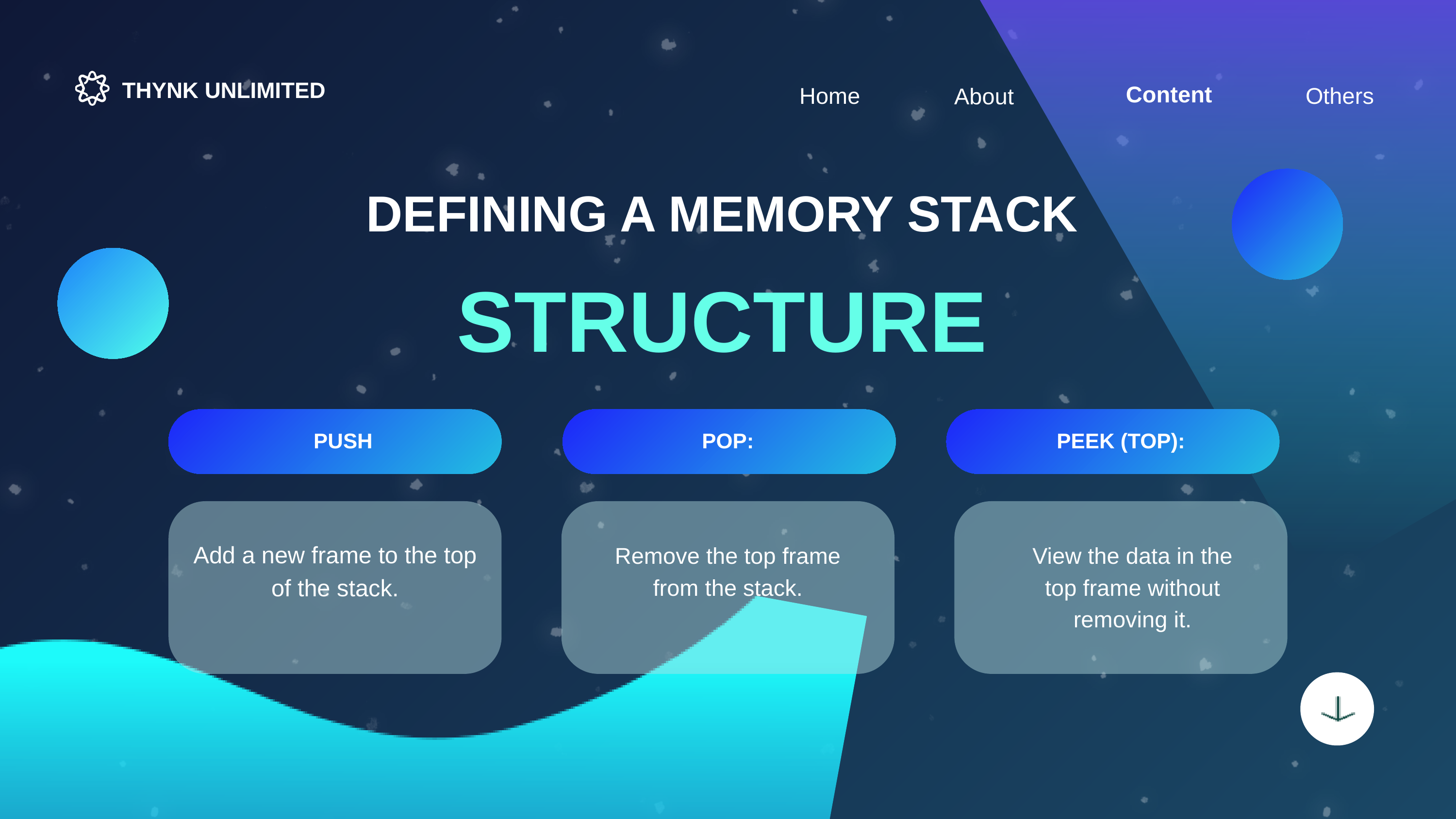

THYNK UNLIMITED
Content
Home
Others
About

DEFINING A MEMORY STACK

STRUCTURE

PUSH
POP:

PEEK (TOP):

Add a new frame to the top of the stack.

Remove the top frame from the stack.

View the data in the top frame without removing it.